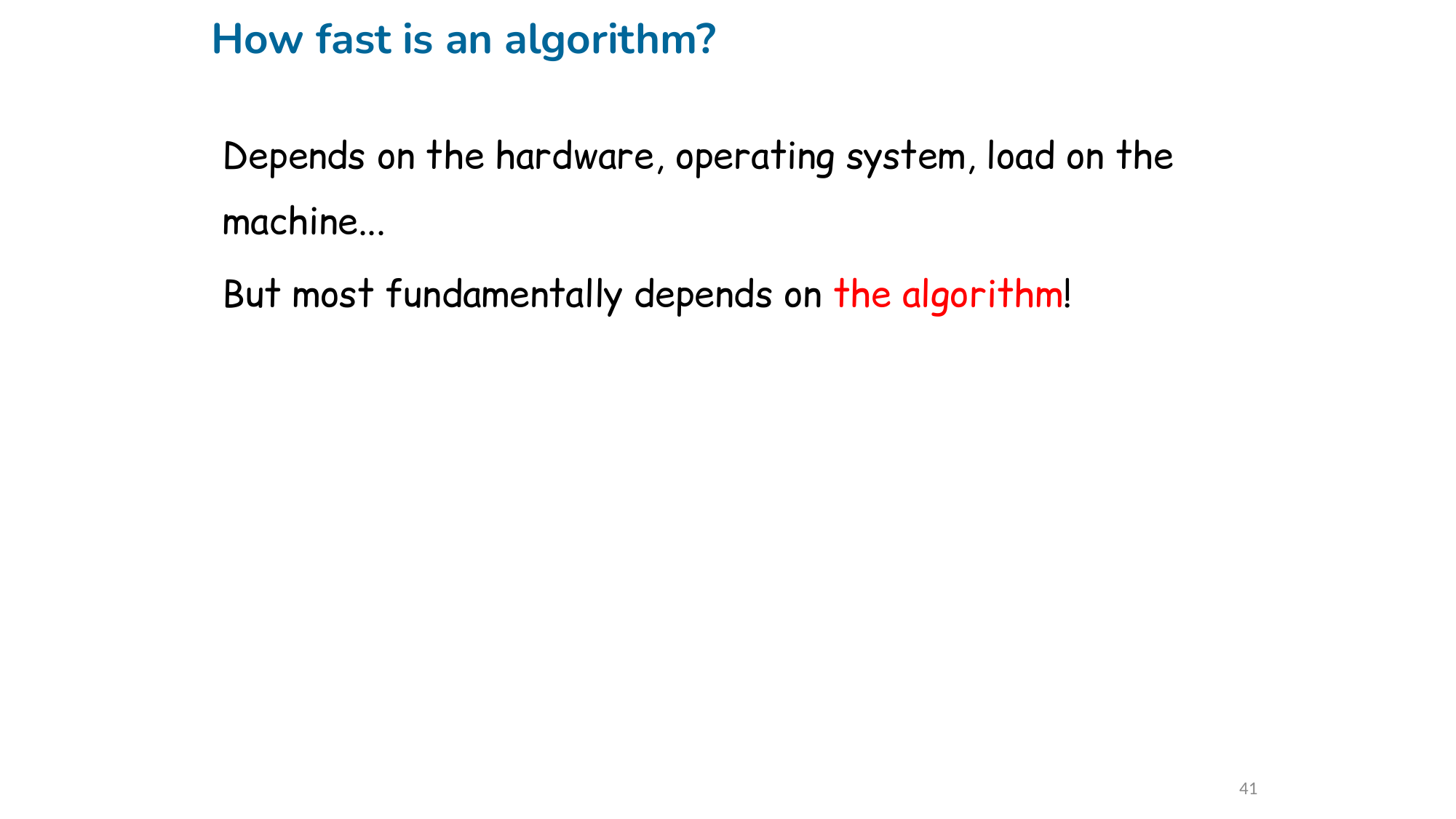

# How fast is an algorithm?
Depends on the hardware, operating system, load on the machine...
But most fundamentally depends on the algorithm!
41